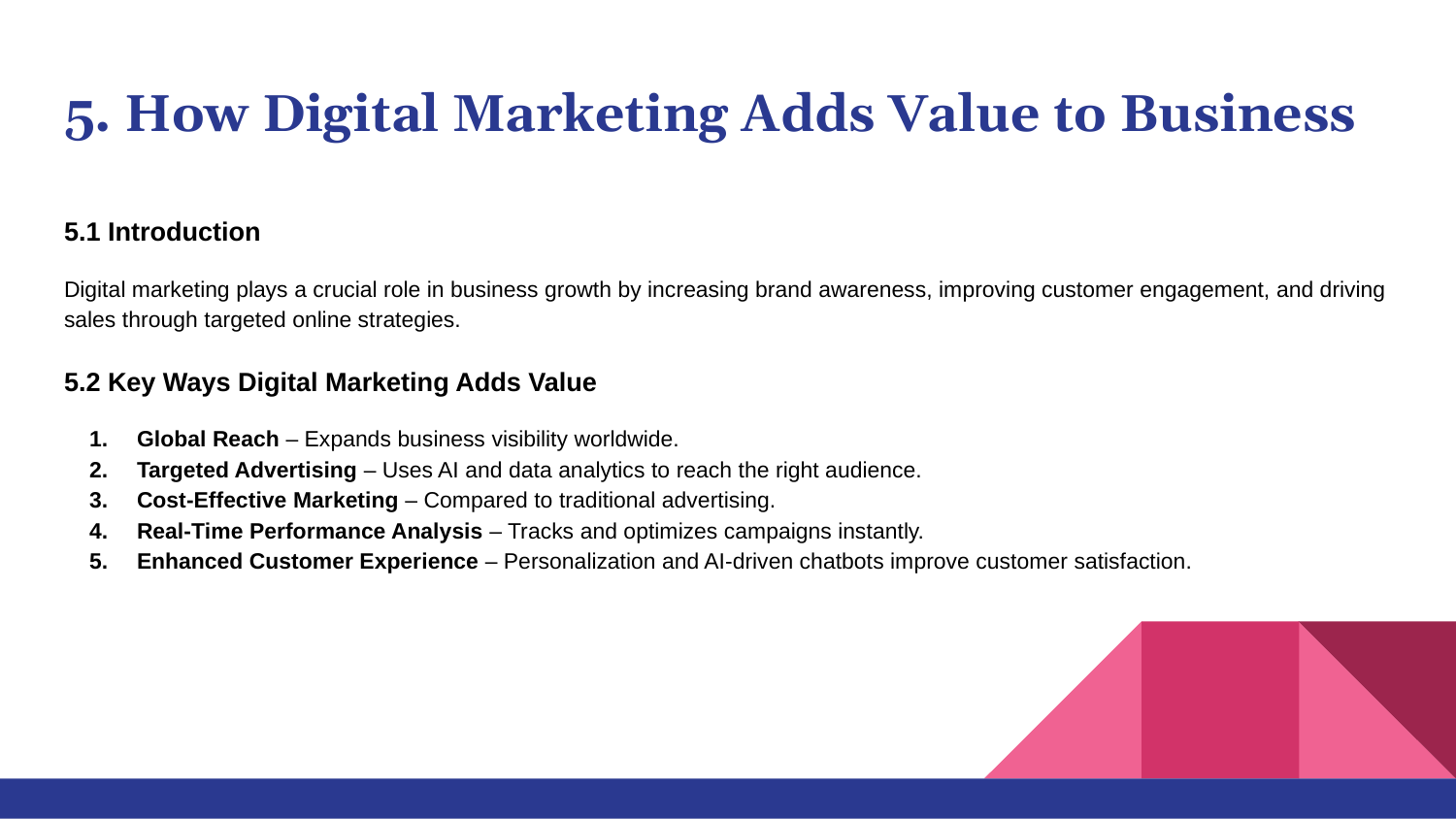

# 5. How Digital Marketing Adds Value to Business
5.1 Introduction
Digital marketing plays a crucial role in business growth by increasing brand awareness, improving customer engagement, and driving sales through targeted online strategies.
5.2 Key Ways Digital Marketing Adds Value
Global Reach – Expands business visibility worldwide.
Targeted Advertising – Uses AI and data analytics to reach the right audience.
Cost-Effective Marketing – Compared to traditional advertising.
Real-Time Performance Analysis – Tracks and optimizes campaigns instantly.
Enhanced Customer Experience – Personalization and AI-driven chatbots improve customer satisfaction.